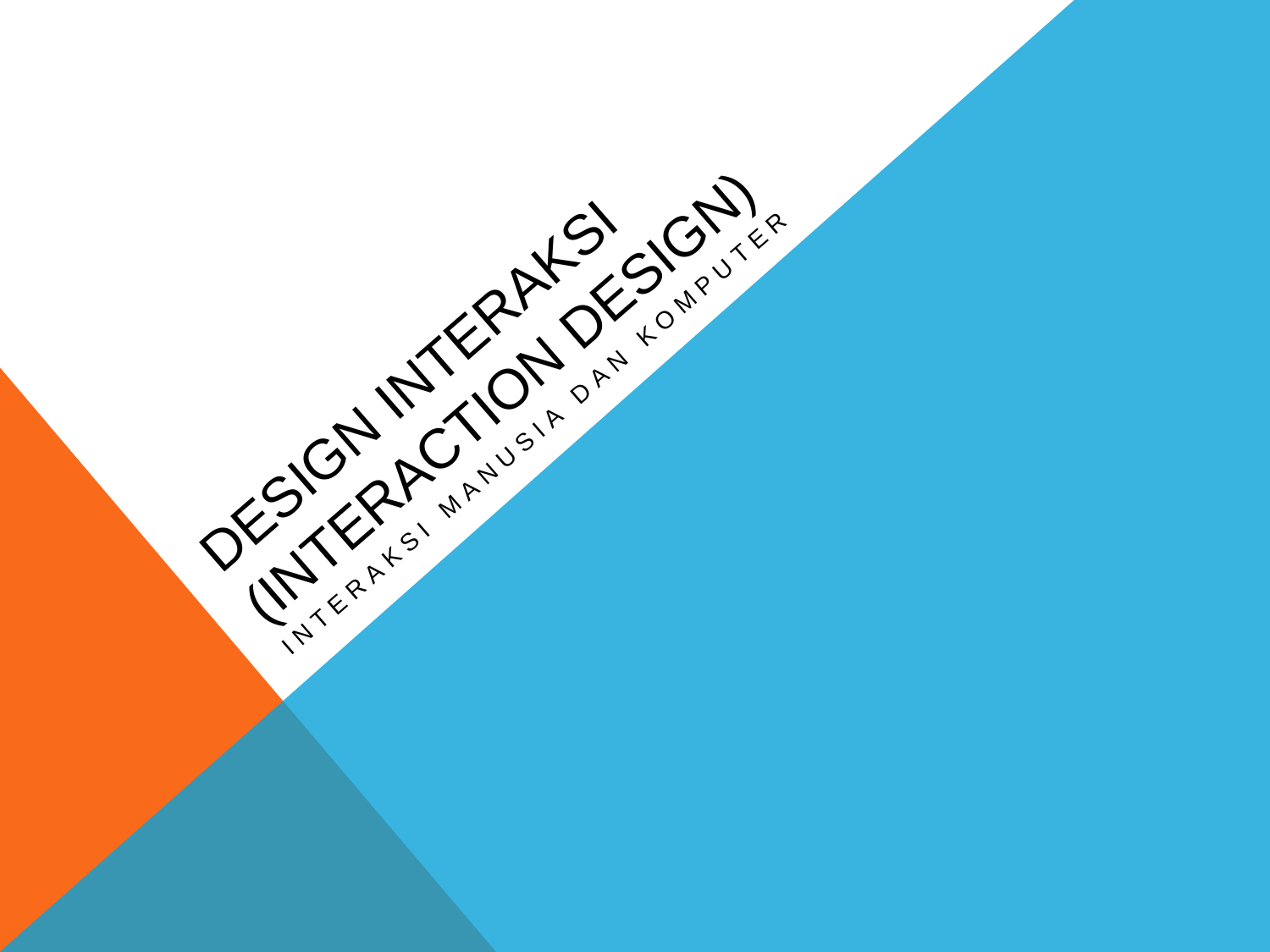

# Design interaksi (interaction design)
Interaksi manusia dan komputer